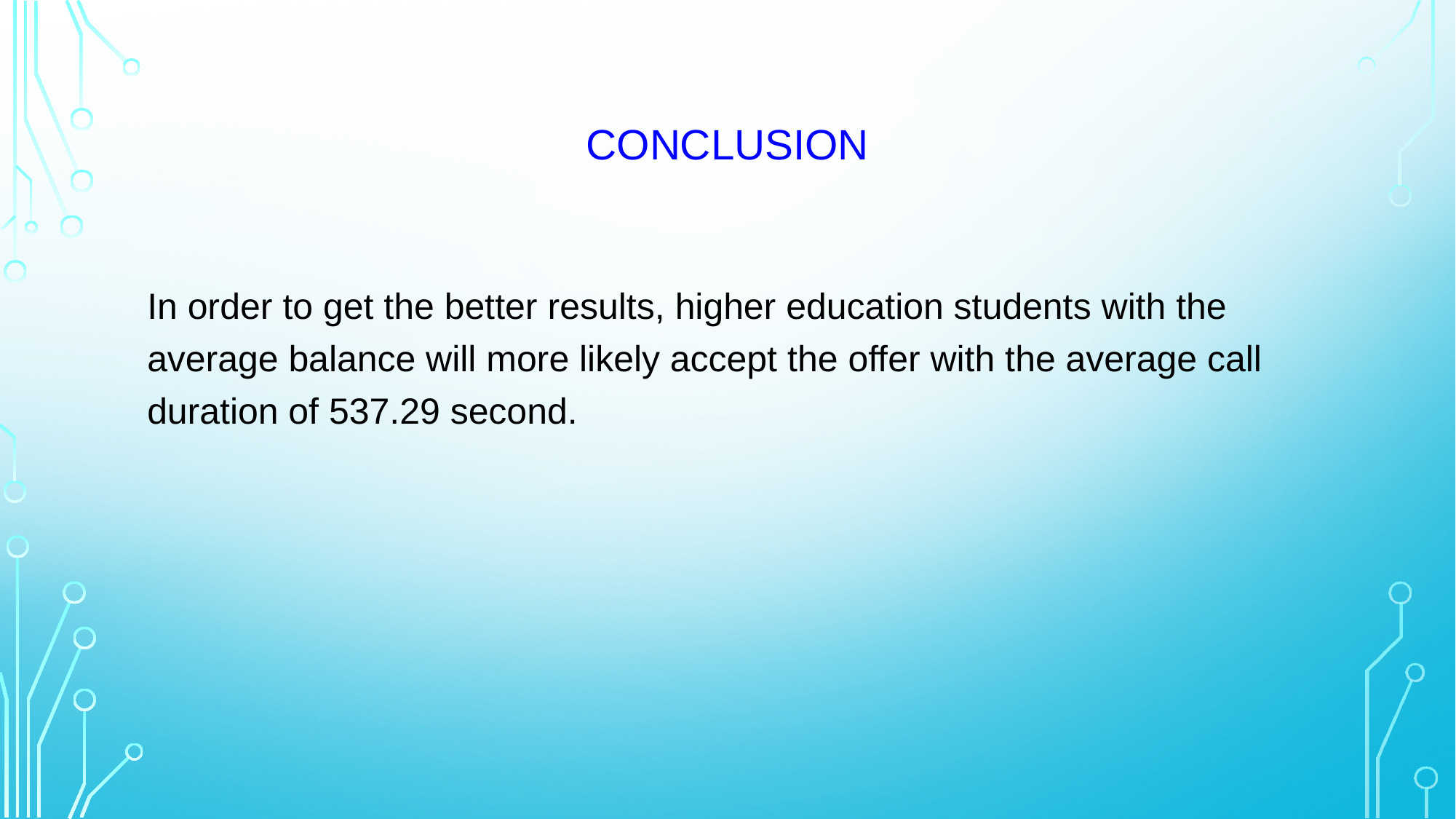

# Conclusion
In order to get the better results, higher education students with the average balance will more likely accept the offer with the average call duration of 537.29 second.